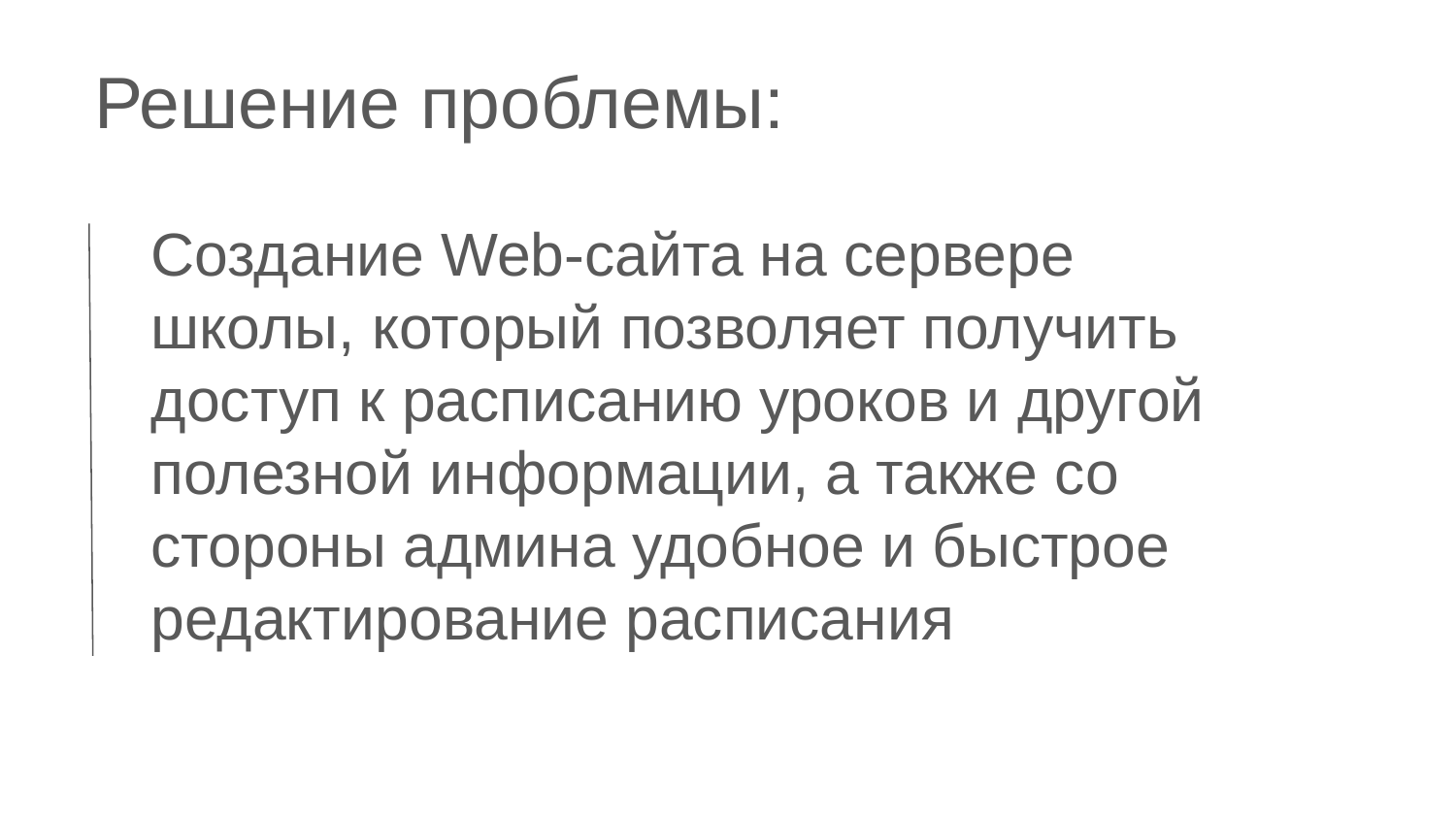

Решение проблемы:
#
Создание Web-сайта на сервере школы, который позволяет получить доступ к расписанию уроков и другой полезной информации, а также со стороны админа удобное и быстрое редактирование расписания